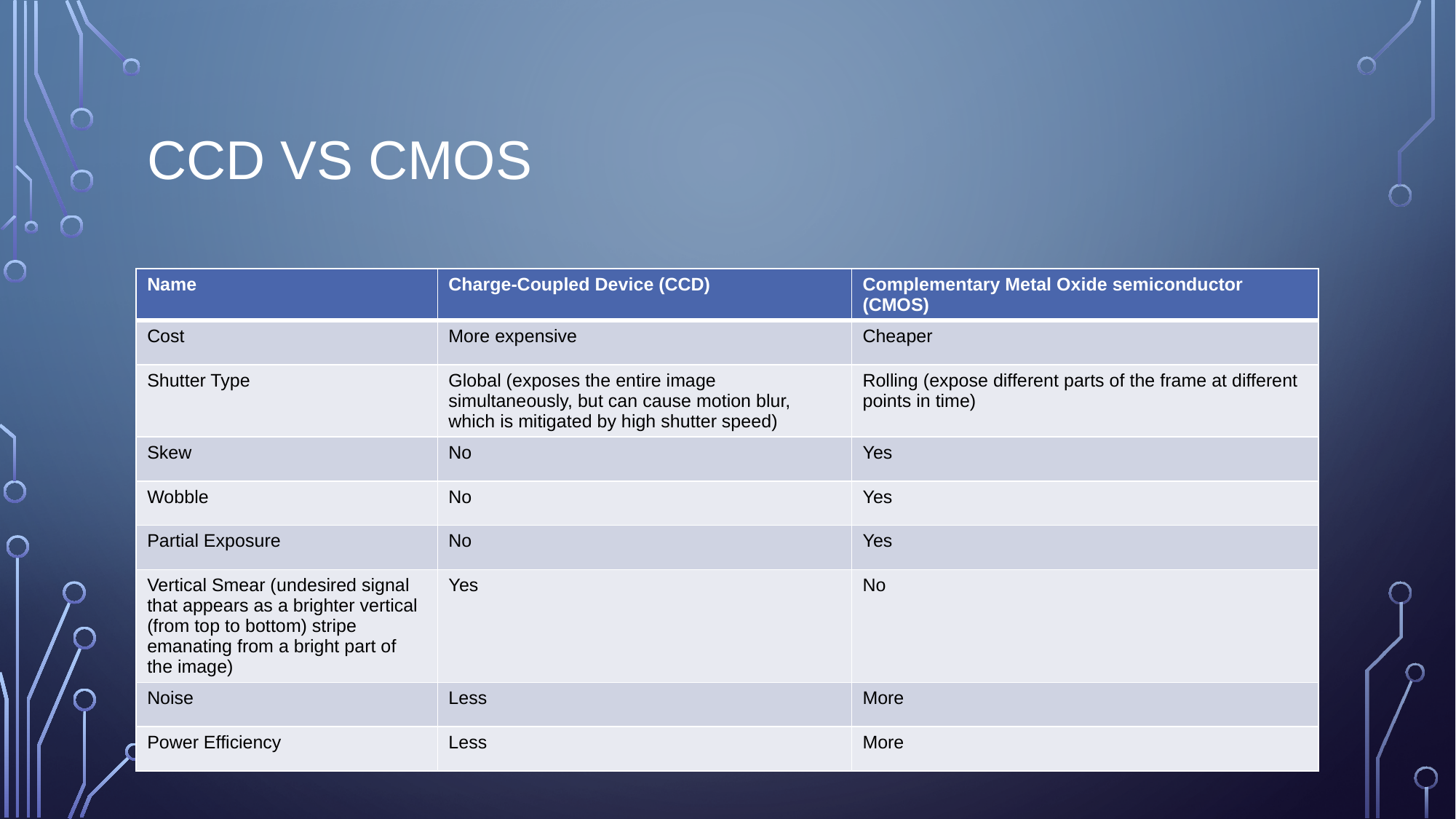

# CCD vs CMOS
| Name | Charge-Coupled Device (CCD) | Complementary Metal Oxide semiconductor (CMOS) |
| --- | --- | --- |
| Cost | More expensive | Cheaper |
| Shutter Type | Global (exposes the entire image simultaneously, but can cause motion blur, which is mitigated by high shutter speed) | Rolling (expose different parts of the frame at different points in time) |
| Skew | No | Yes |
| Wobble | No | Yes |
| Partial Exposure | No | Yes |
| Vertical Smear (undesired signal that appears as a brighter vertical (from top to bottom) stripe emanating from a bright part of the image) | Yes | No |
| Noise | Less | More |
| Power Efficiency | Less | More |